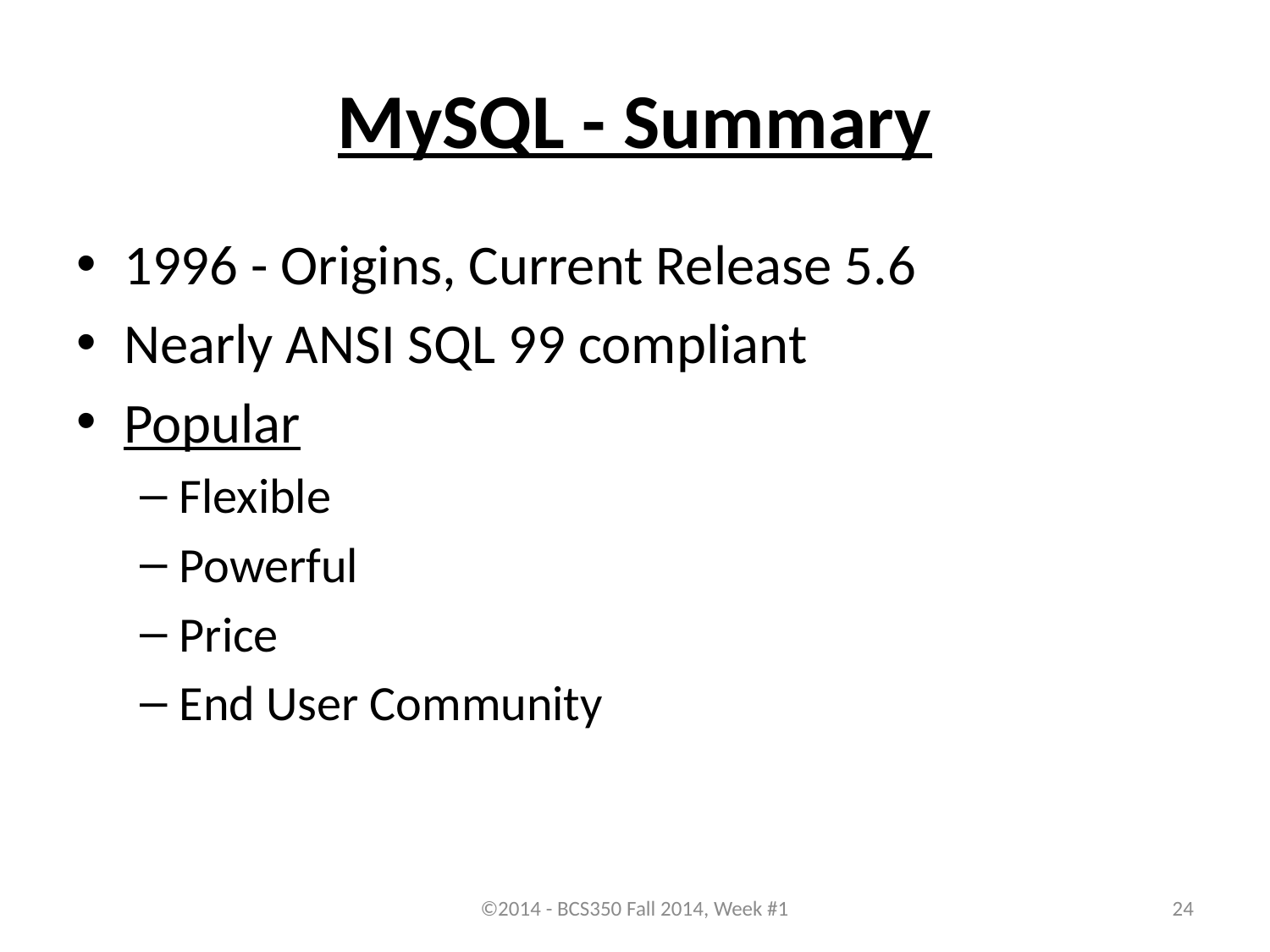

# MySQL - Summary
1996 - Origins, Current Release 5.6
Nearly ANSI SQL 99 compliant
Popular
Flexible
Powerful
Price
End User Community
©2014 - BCS350 Fall 2014, Week #1
24